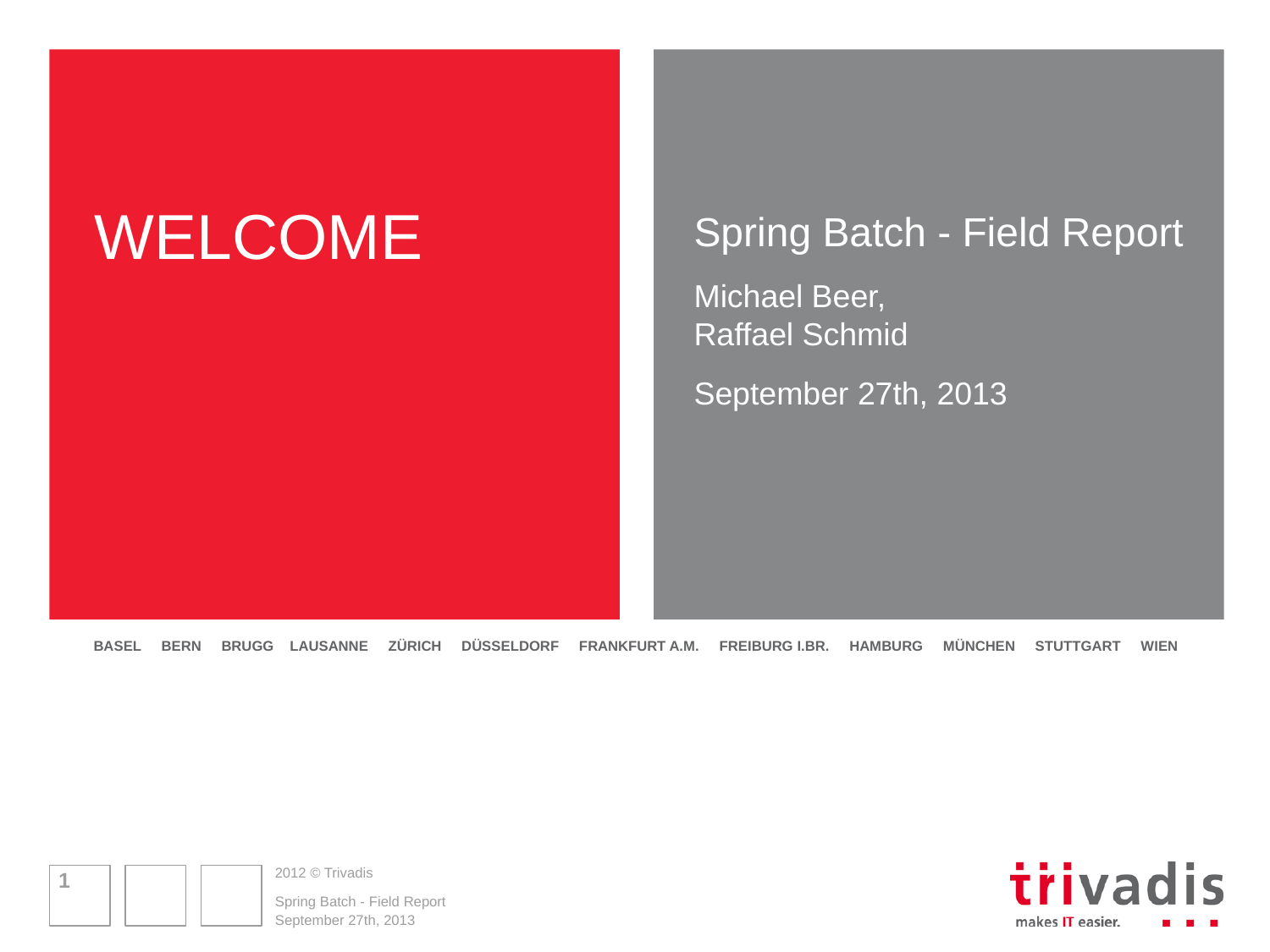

# WELCOME
Spring Batch - Field Report
Michael Beer,
Raffael Schmid
September 27th, 2013
1
Spring Batch - Field Report
September 27th, 2013